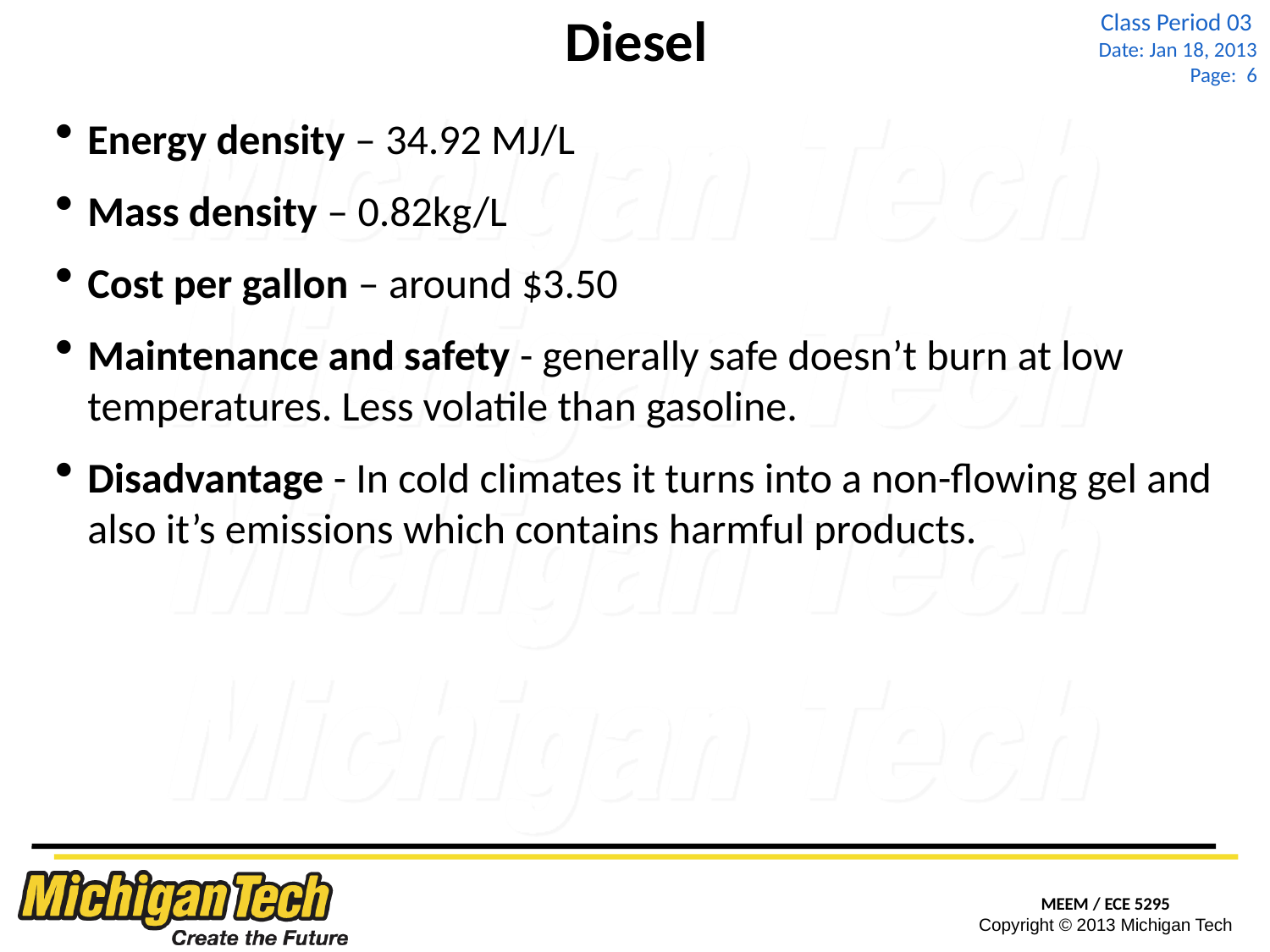

# Diesel
Energy density – 34.92 MJ/L
Mass density – 0.82kg/L
Cost per gallon – around $3.50
Maintenance and safety - generally safe doesn’t burn at low temperatures. Less volatile than gasoline.
Disadvantage - In cold climates it turns into a non-flowing gel and also it’s emissions which contains harmful products.